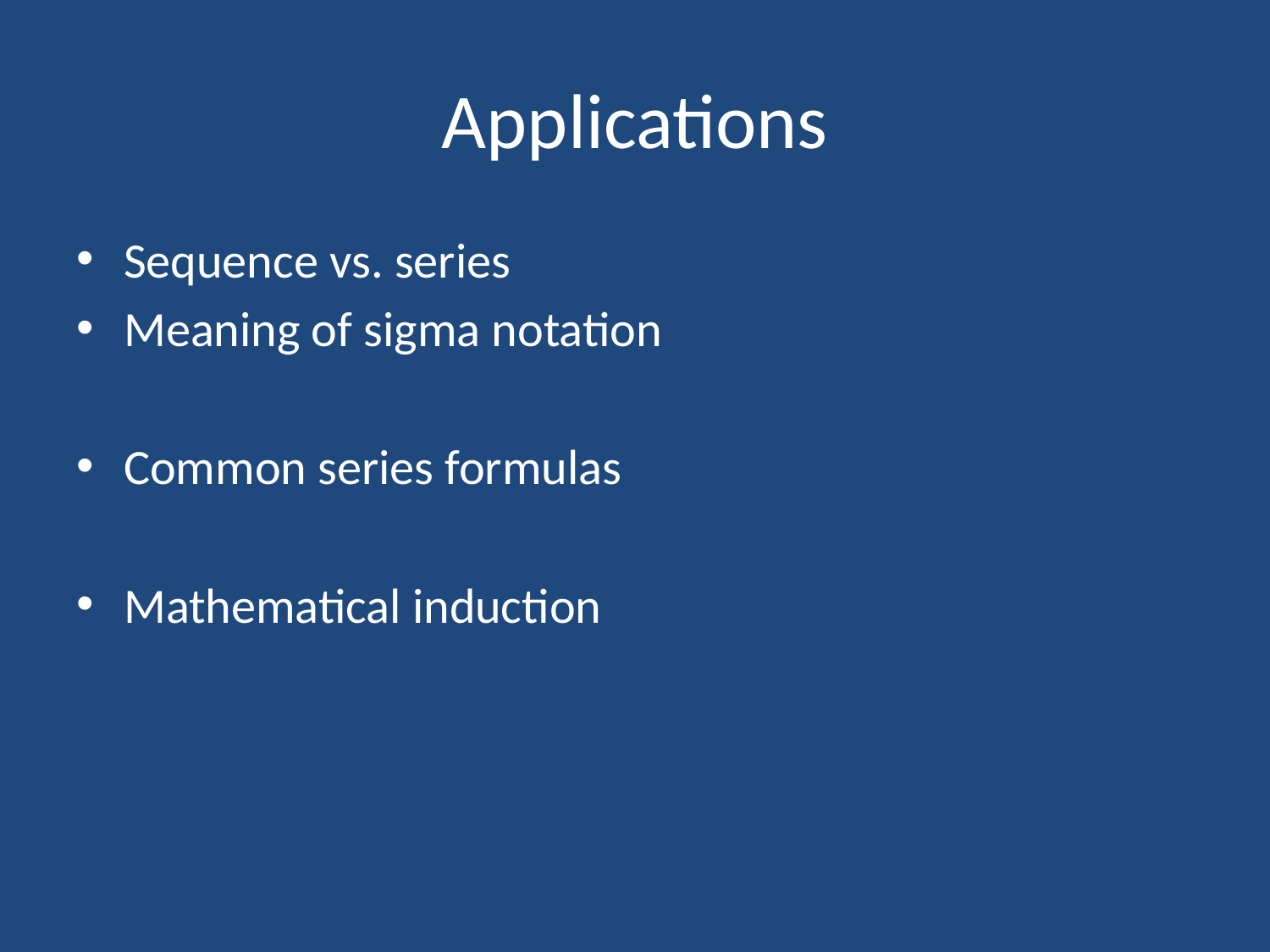

# Applications
Sequence vs. series
Meaning of sigma notation

Common series formulas

Mathematical induction